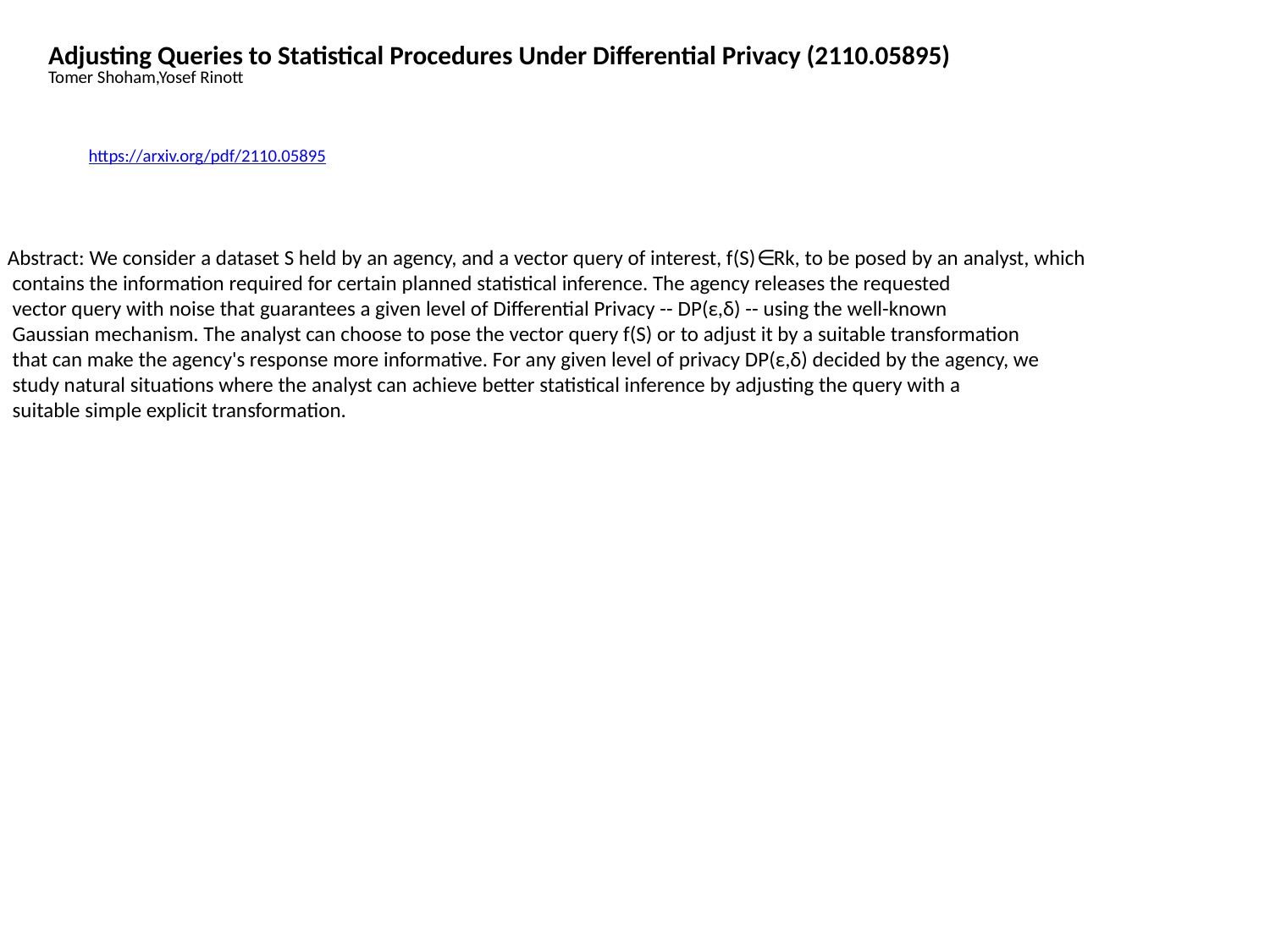

Adjusting Queries to Statistical Procedures Under Differential Privacy (2110.05895)
Tomer Shoham,Yosef Rinott

https://arxiv.org/pdf/2110.05895

Abstract: We consider a dataset S held by an agency, and a vector query of interest, f(S)∈Rk, to be posed by an analyst, which
 contains the information required for certain planned statistical inference. The agency releases the requested
 vector query with noise that guarantees a given level of Differential Privacy -- DP(ε,δ) -- using the well-known
 Gaussian mechanism. The analyst can choose to pose the vector query f(S) or to adjust it by a suitable transformation
 that can make the agency's response more informative. For any given level of privacy DP(ε,δ) decided by the agency, we
 study natural situations where the analyst can achieve better statistical inference by adjusting the query with a
 suitable simple explicit transformation.